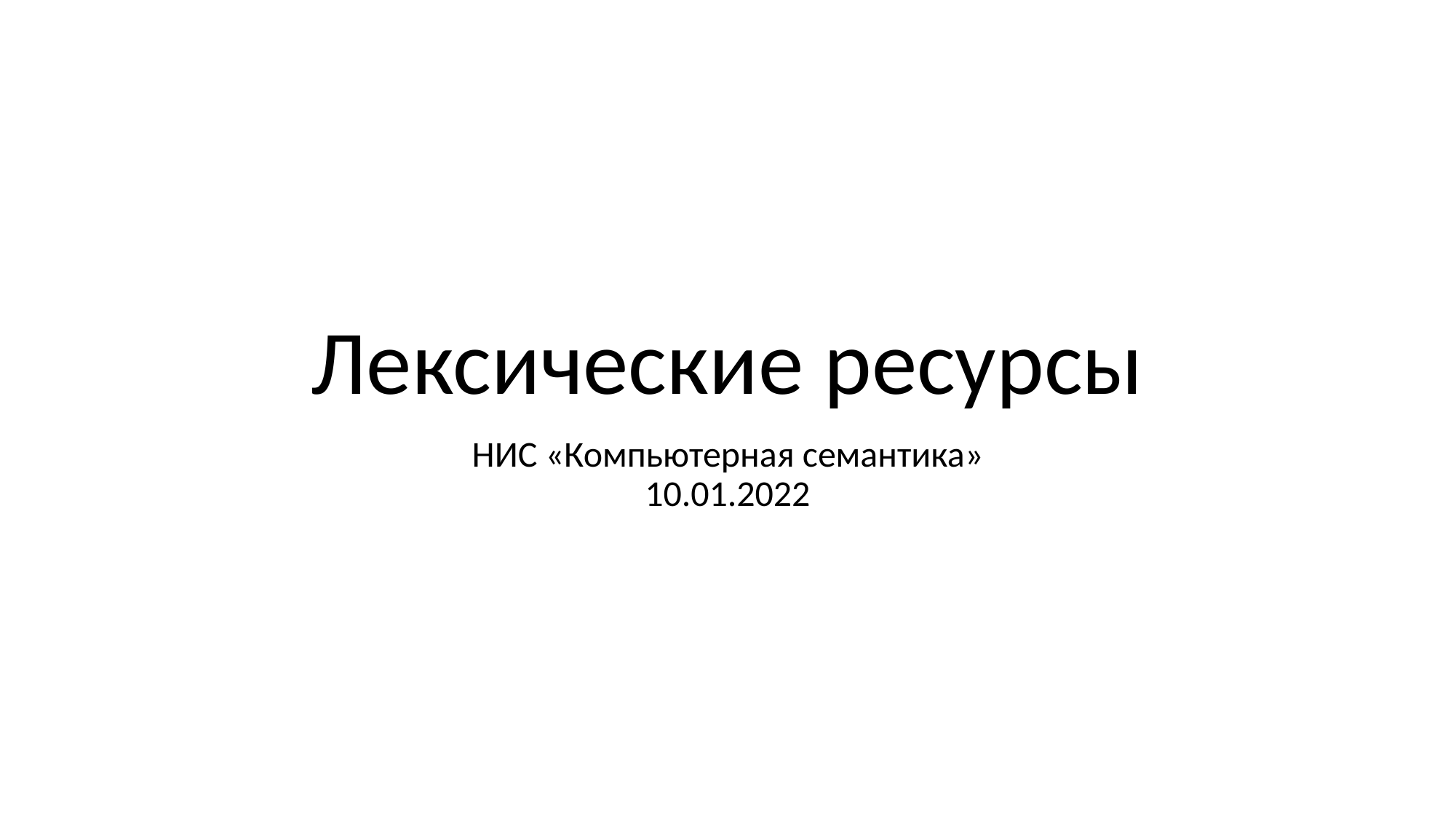

# Лексические ресурсы
НИС «Компьютерная семантика»
10.01.2022